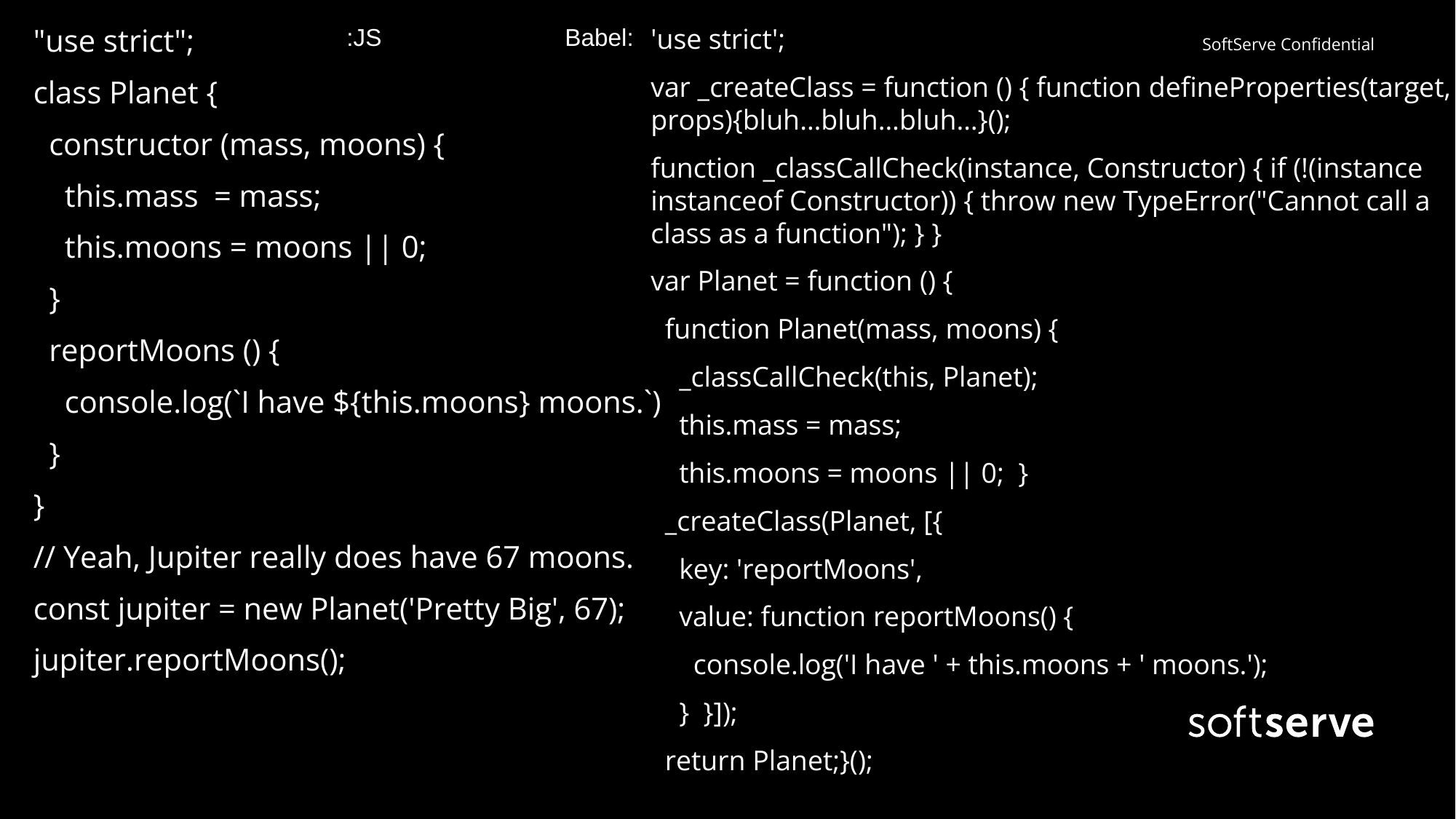

"use strict";
class Planet {
  constructor (mass, moons) {
    this.mass  = mass;
    this.moons = moons || 0;
  }
  reportMoons () {
    console.log(`I have ${this.moons} moons.`)
  }
}
// Yeah, Jupiter really does have 67 moons.
const jupiter = new Planet('Pretty Big', 67);
jupiter.reportMoons();
:JS
Babel:
'use strict';
var _createClass = function () { function defineProperties(target, props){bluh…bluh…bluh…}();
function _classCallCheck(instance, Constructor) { if (!(instance instanceof Constructor)) { throw new TypeError("Cannot call a class as a function"); } }
var Planet = function () {
  function Planet(mass, moons) {
    _classCallCheck(this, Planet);
    this.mass = mass;
    this.moons = moons || 0;  }
  _createClass(Planet, [{
    key: 'reportMoons',
    value: function reportMoons() {
      console.log('I have ' + this.moons + ' moons.');
    }  }]);
  return Planet;}();
#